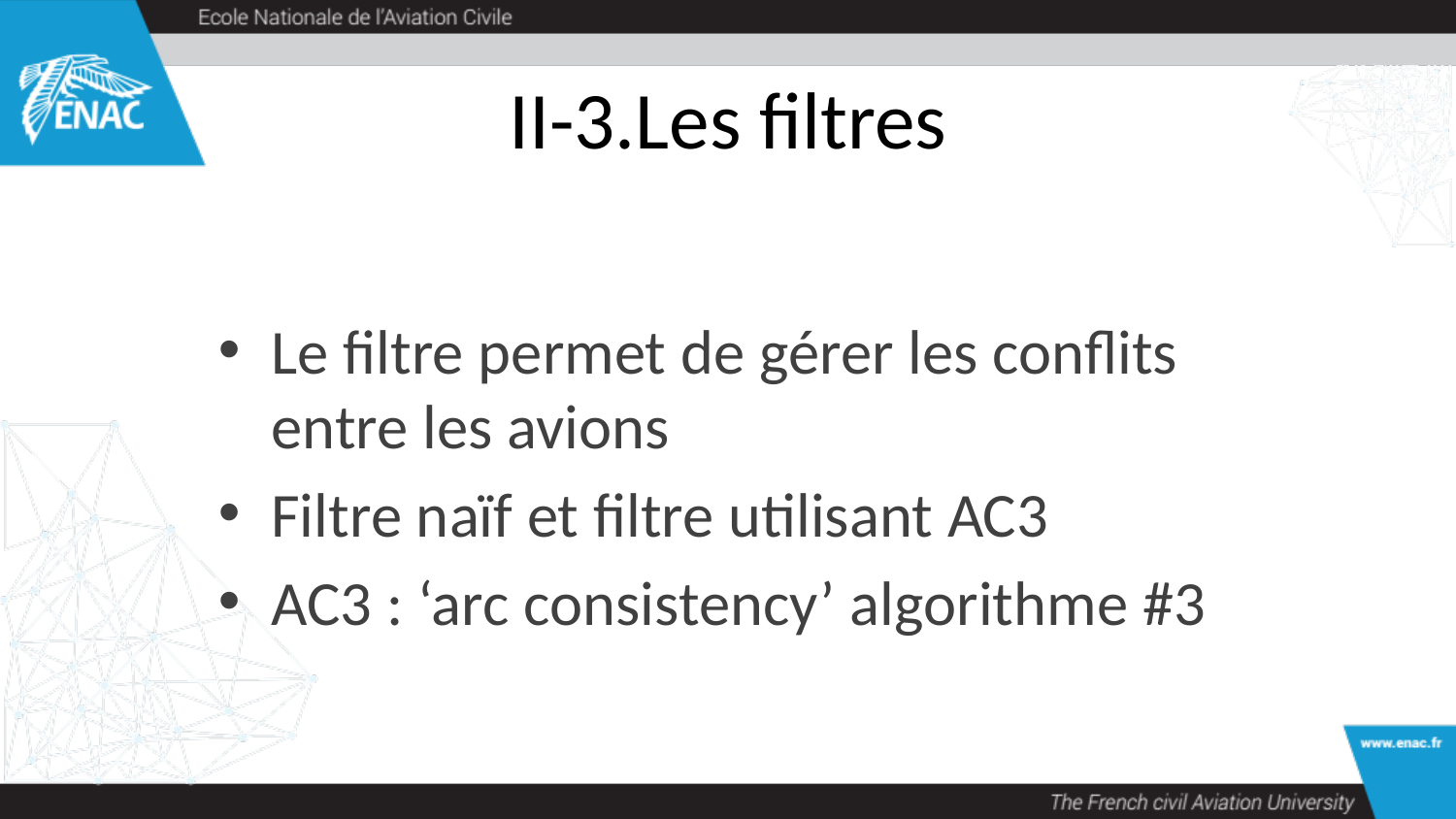

# II-3.Les filtres
Le filtre permet de gérer les conflits entre les avions
Filtre naïf et filtre utilisant AC3
AC3 : ‘arc consistency’ algorithme #3